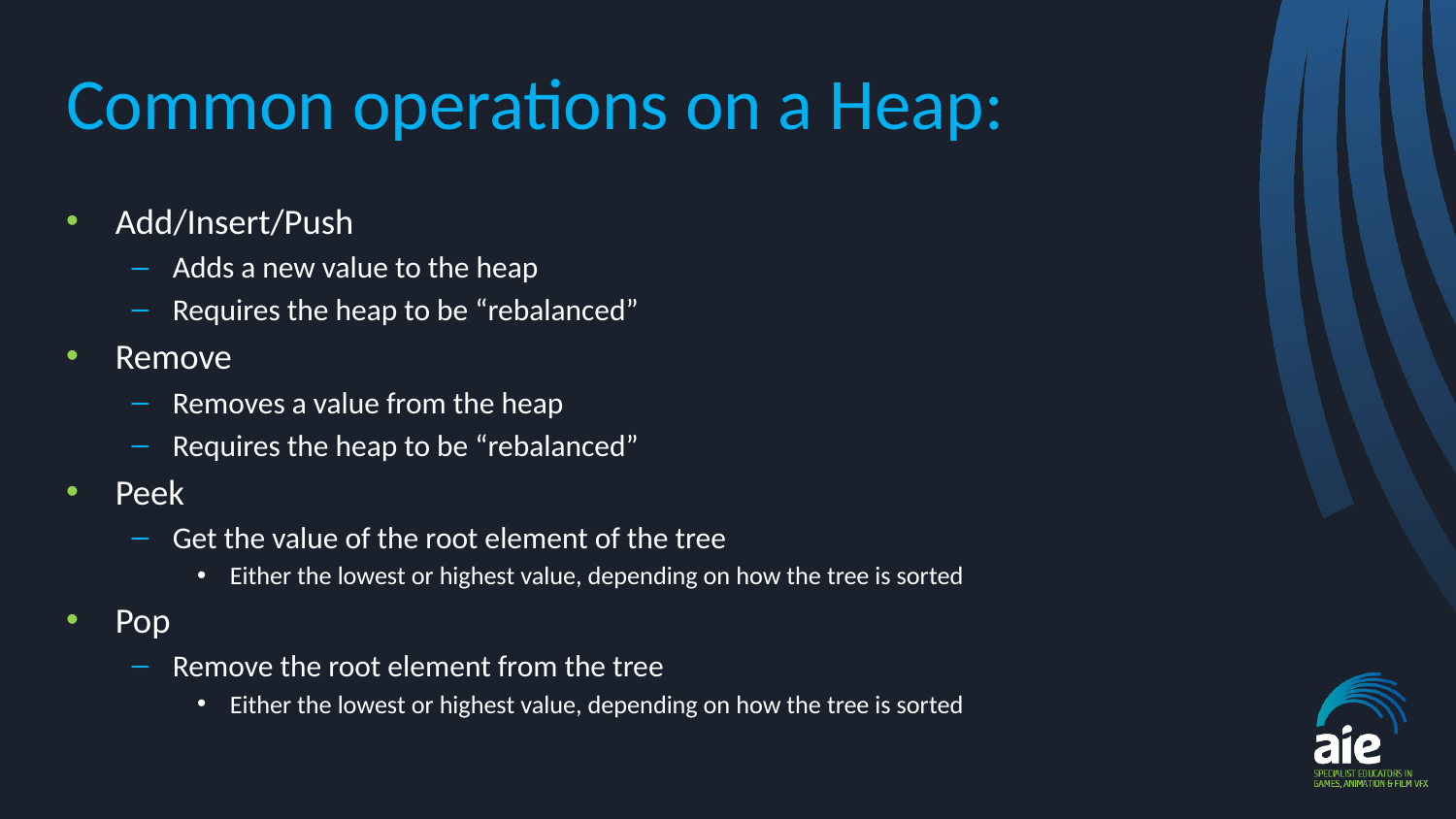

# Common operations on a Heap:
Add/Insert/Push
Adds a new value to the heap
Requires the heap to be “rebalanced”
Remove
Removes a value from the heap
Requires the heap to be “rebalanced”
Peek
Get the value of the root element of the tree
Either the lowest or highest value, depending on how the tree is sorted
Pop
Remove the root element from the tree
Either the lowest or highest value, depending on how the tree is sorted